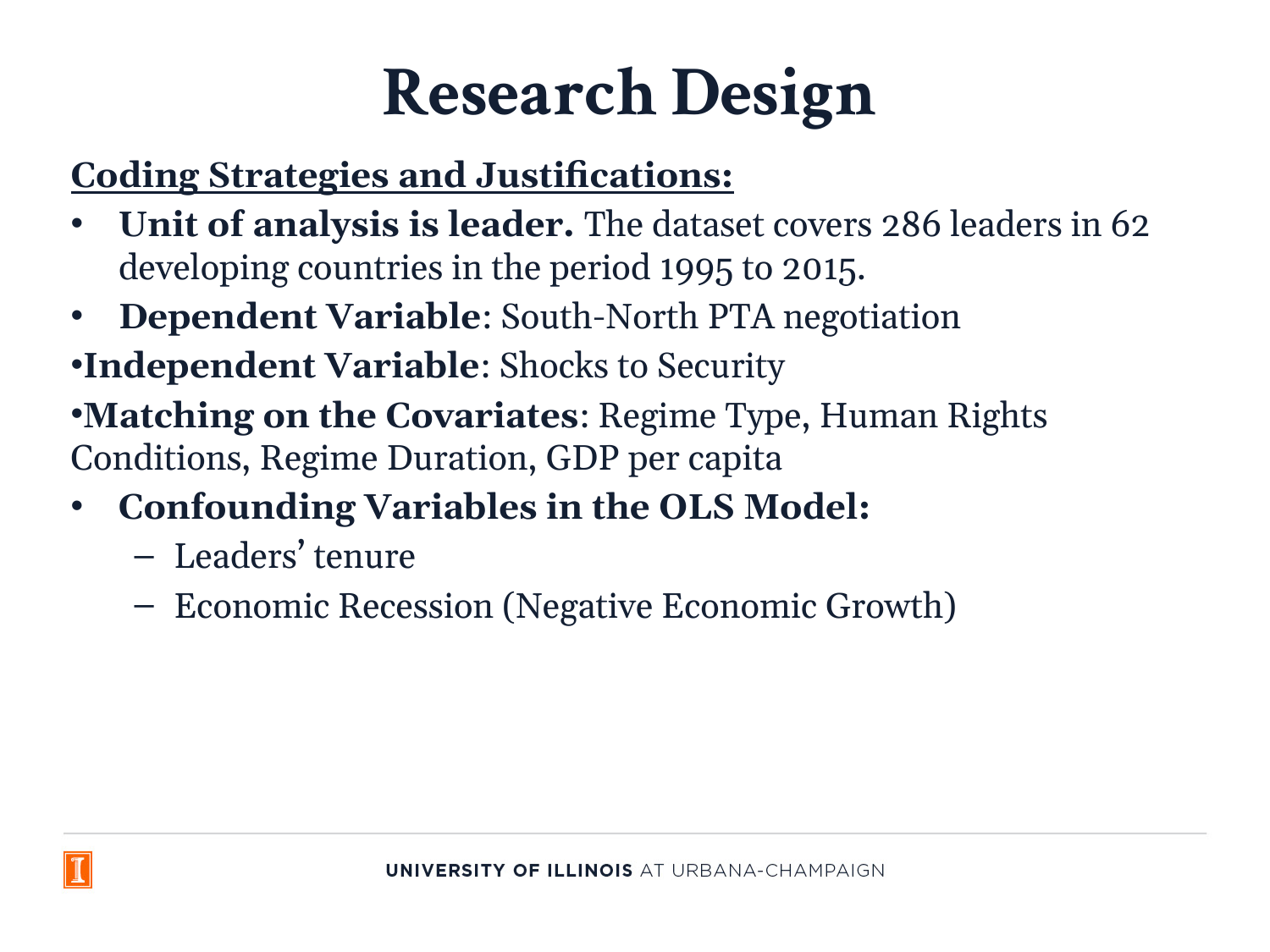

# Research Design
Coding Strategies and Justifications:
Unit of analysis is leader. The dataset covers 286 leaders in 62 developing countries in the period 1995 to 2015.
Dependent Variable: South-North PTA negotiation
Independent Variable: Shocks to Security
Matching on the Covariates: Regime Type, Human Rights Conditions, Regime Duration, GDP per capita
Confounding Variables in the OLS Model:
Leaders’ tenure
Economic Recession (Negative Economic Growth)